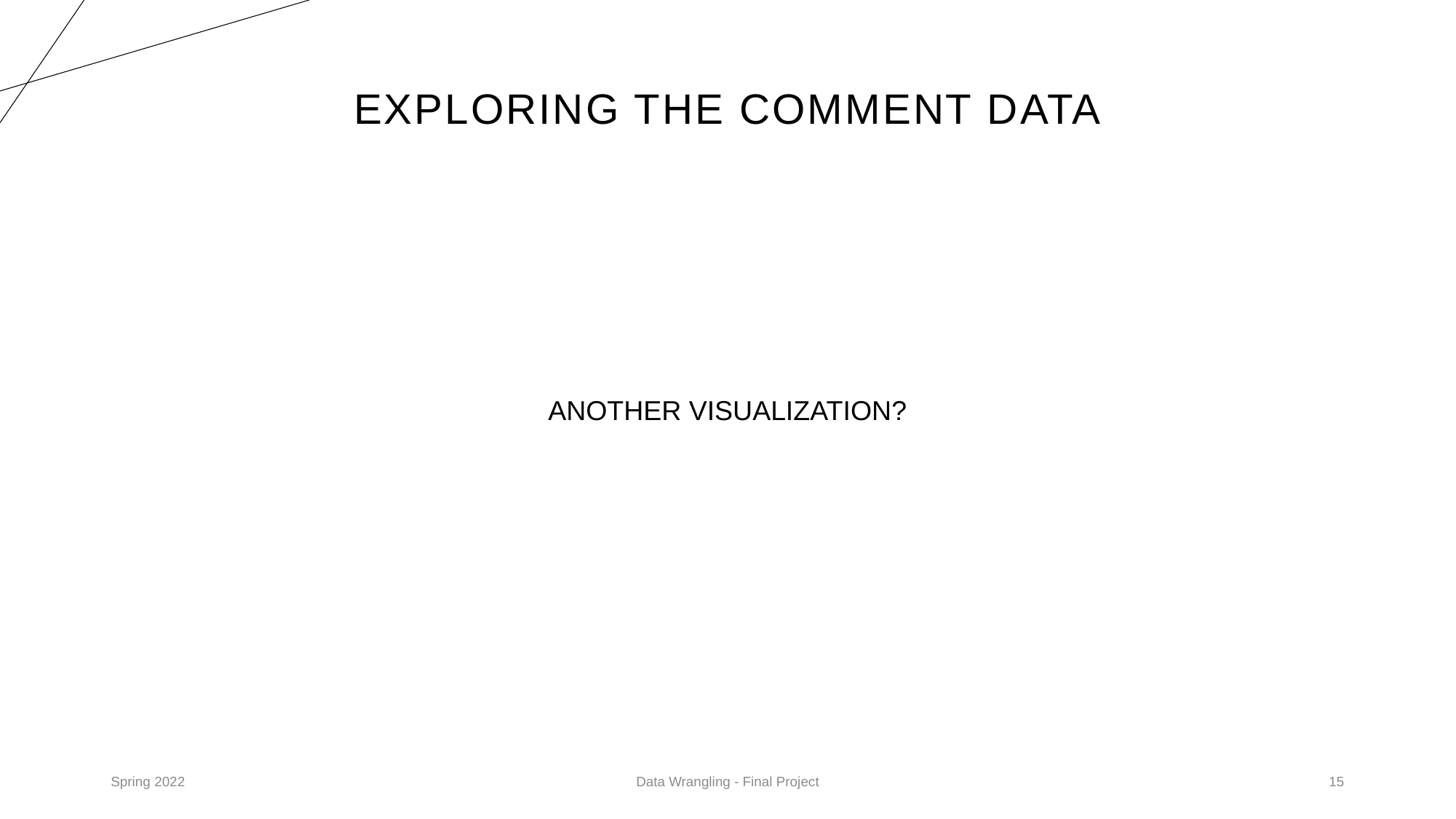

# Exploring the Comment Data
ANOTHER VISUALIZATION?
Spring 2022
Data Wrangling - Final Project
15